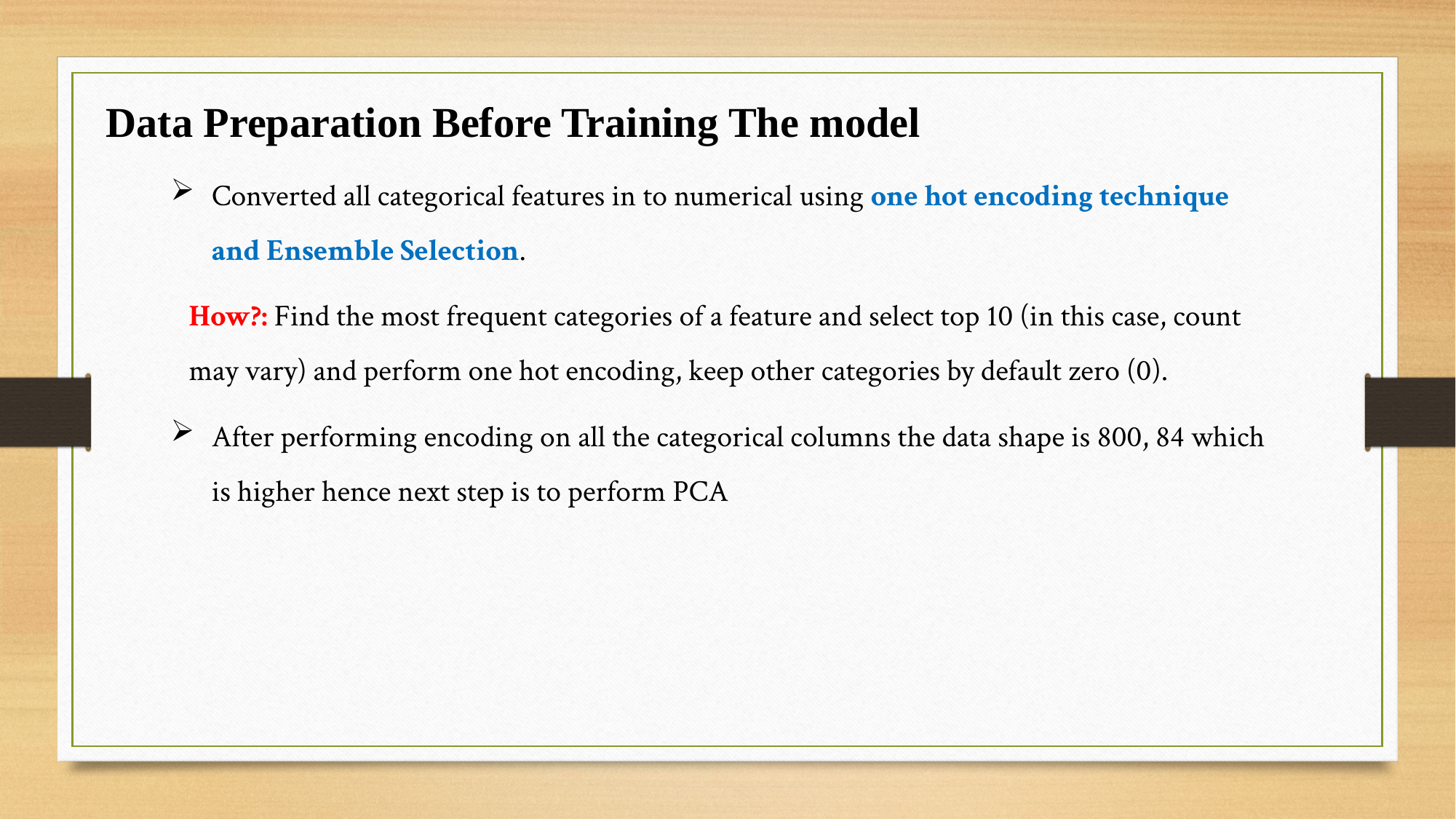

Data Preparation Before Training The model
Converted all categorical features in to numerical using one hot encoding technique and Ensemble Selection.
How?: Find the most frequent categories of a feature and select top 10 (in this case, count may vary) and perform one hot encoding, keep other categories by default zero (0).
After performing encoding on all the categorical columns the data shape is 800, 84 which is higher hence next step is to perform PCA